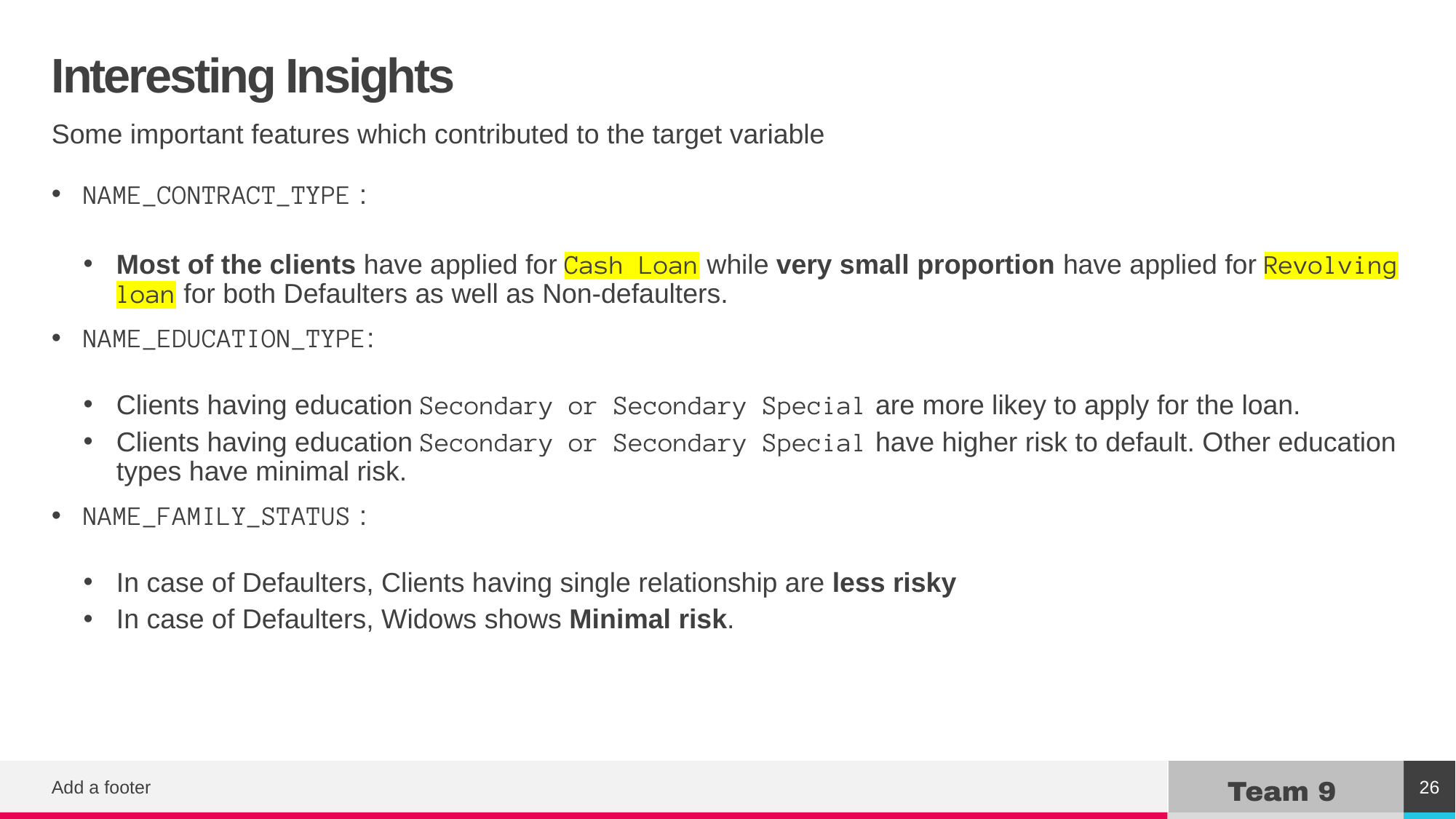

# Interesting Insights
Some important features which contributed to the target variable
NAME_CONTRACT_TYPE :
Most of the clients have applied for Cash Loan while very small proportion have applied for Revolving loan for both Defaulters as well as Non-defaulters.
NAME_EDUCATION_TYPE:
Clients having education Secondary or Secondary Special are more likey to apply for the loan.
Clients having education Secondary or Secondary Special have higher risk to default. Other education types have minimal risk.
NAME_FAMILY_STATUS :
In case of Defaulters, Clients having single relationship are less risky
In case of Defaulters, Widows shows Minimal risk.

Team 9

26
Add a footer